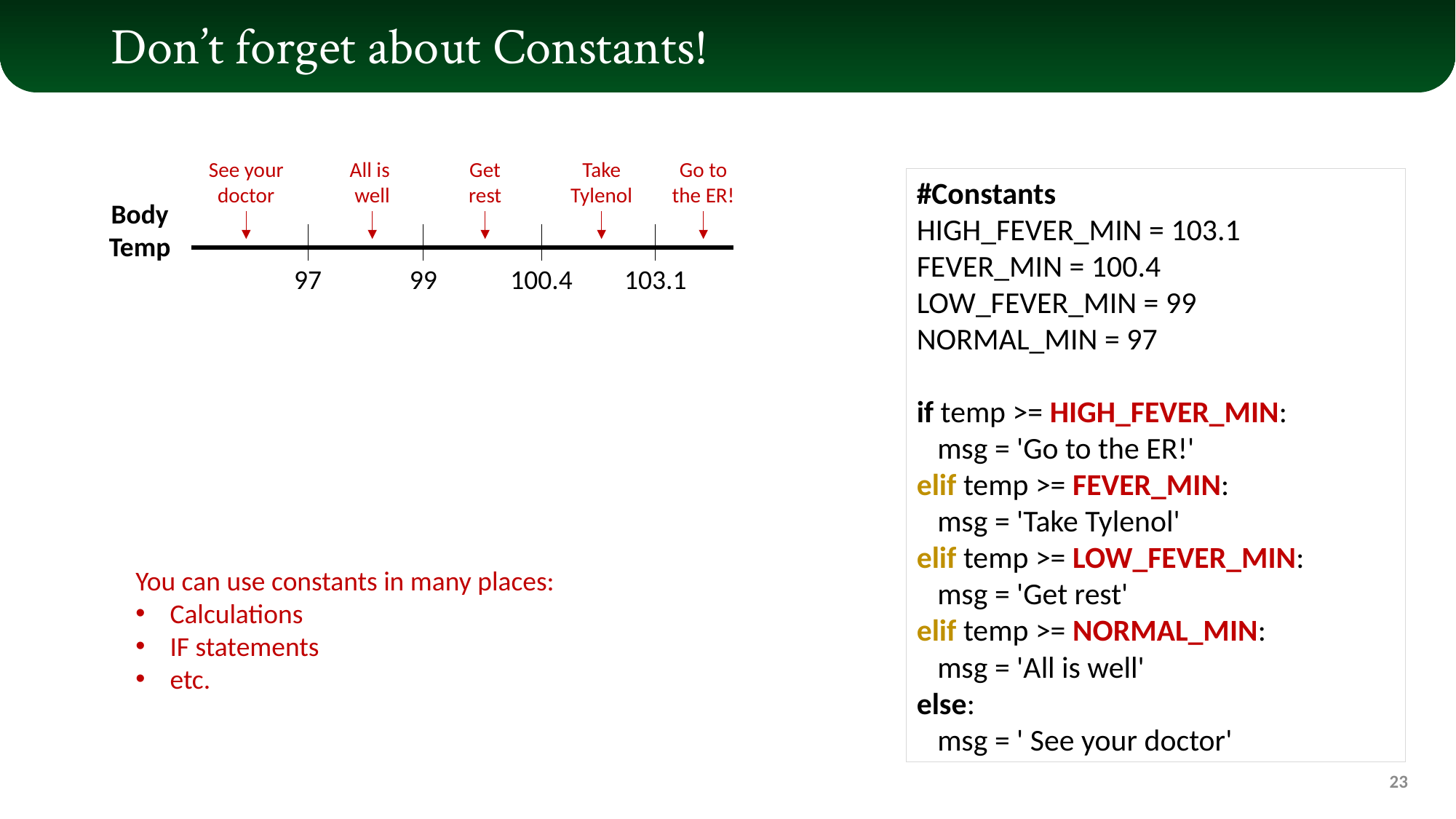

# Don’t forget about Constants!
See your
doctor
All is
well
Get
rest
Take
Tylenol
Go to
the ER!
#Constants
HIGH_FEVER_MIN = 103.1
FEVER_MIN = 100.4
LOW_FEVER_MIN = 99
NORMAL_MIN = 97

if temp >= HIGH_FEVER_MIN:
   msg = 'Go to the ER!'
elif temp >= FEVER_MIN:
   msg = 'Take Tylenol'
elif temp >= LOW_FEVER_MIN:
   msg = 'Get rest'
elif temp >= NORMAL_MIN:
   msg = 'All is well'
else:
   msg = ' See your doctor'
Body
Temp
97
99
100.4
103.1
You can use constants in many places:
Calculations
IF statements
etc.
23